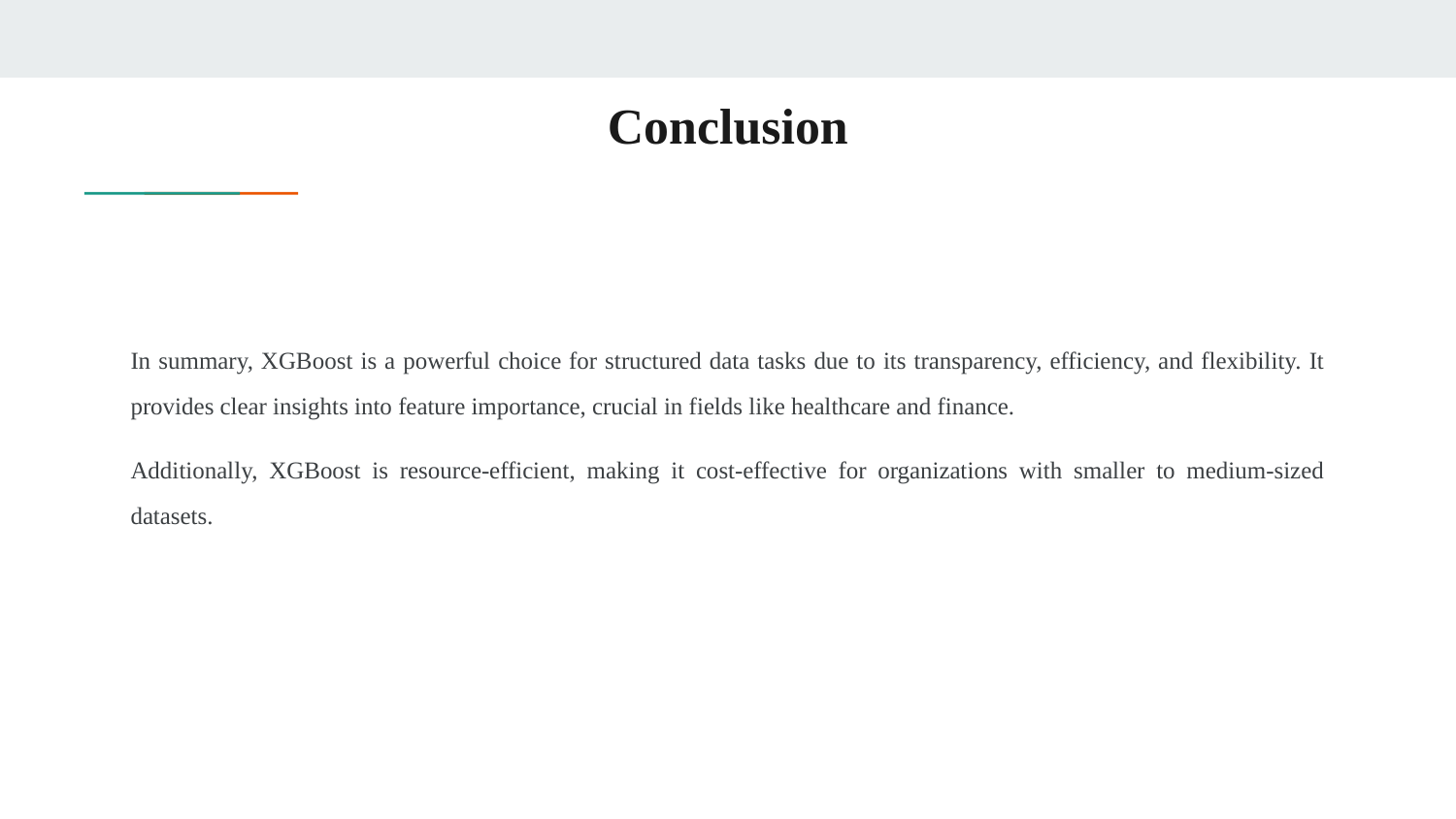

# Conclusion
In summary, XGBoost is a powerful choice for structured data tasks due to its transparency, efficiency, and flexibility. It provides clear insights into feature importance, crucial in fields like healthcare and finance.
Additionally, XGBoost is resource-efficient, making it cost-effective for organizations with smaller to medium-sized datasets.